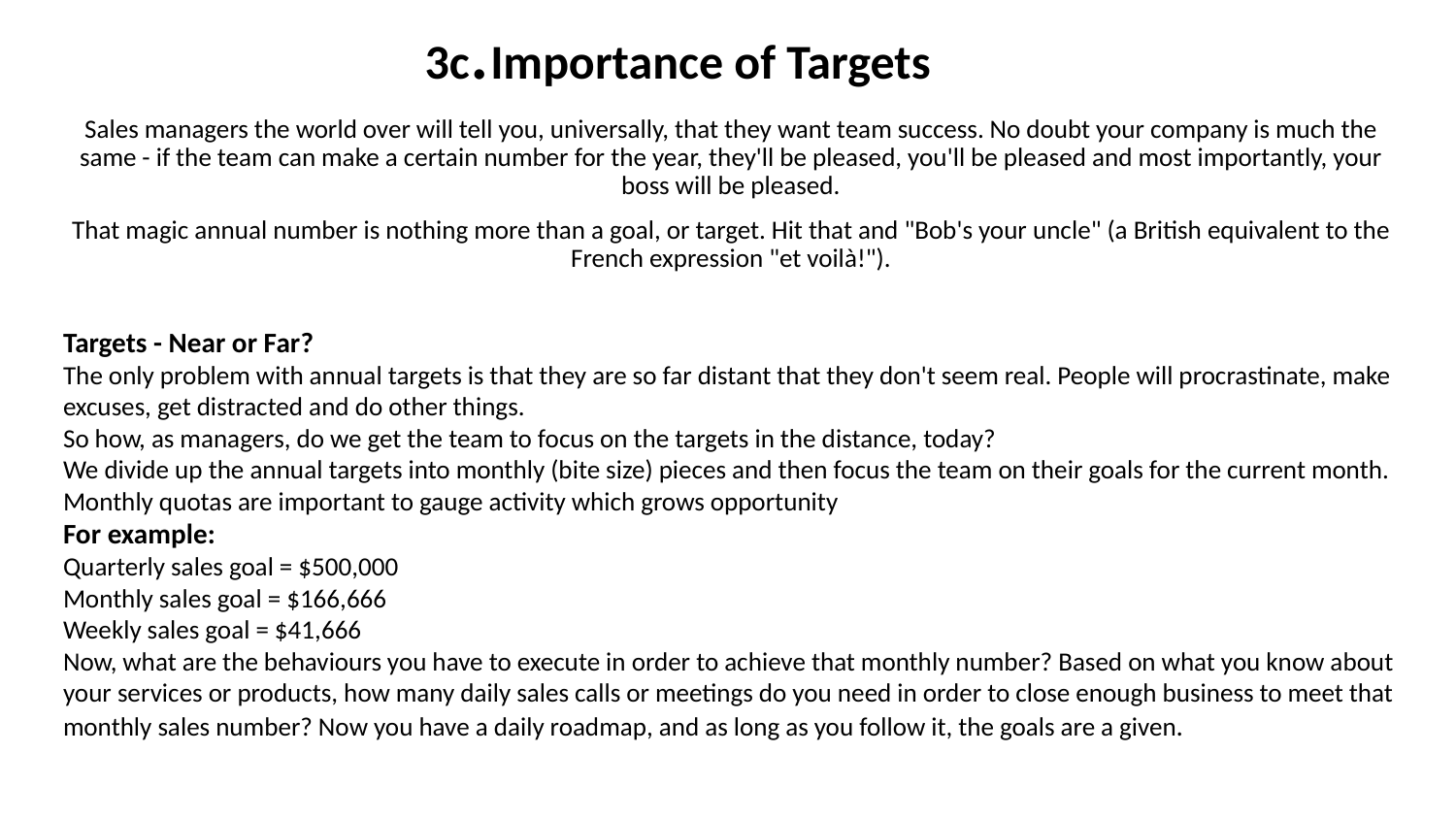

# 3c.Importance of Targets
Sales managers the world over will tell you, universally, that they want team success. No doubt your company is much the same - if the team can make a certain number for the year, they'll be pleased, you'll be pleased and most importantly, your boss will be pleased.
That magic annual number is nothing more than a goal, or target. Hit that and "Bob's your uncle" (a British equivalent to the French expression "et voilà!").

Targets - Near or Far?
The only problem with annual targets is that they are so far distant that they don't seem real. People will procrastinate, make excuses, get distracted and do other things.
So how, as managers, do we get the team to focus on the targets in the distance, today?
We divide up the annual targets into monthly (bite size) pieces and then focus the team on their goals for the current month.
Monthly quotas are important to gauge activity which grows opportunity
For example:
Quarterly sales goal = $500,000
Monthly sales goal = $166,666
Weekly sales goal = $41,666
Now, what are the behaviours you have to execute in order to achieve that monthly number? Based on what you know about your services or products, how many daily sales calls or meetings do you need in order to close enough business to meet that monthly sales number? Now you have a daily roadmap, and as long as you follow it, the goals are a given.